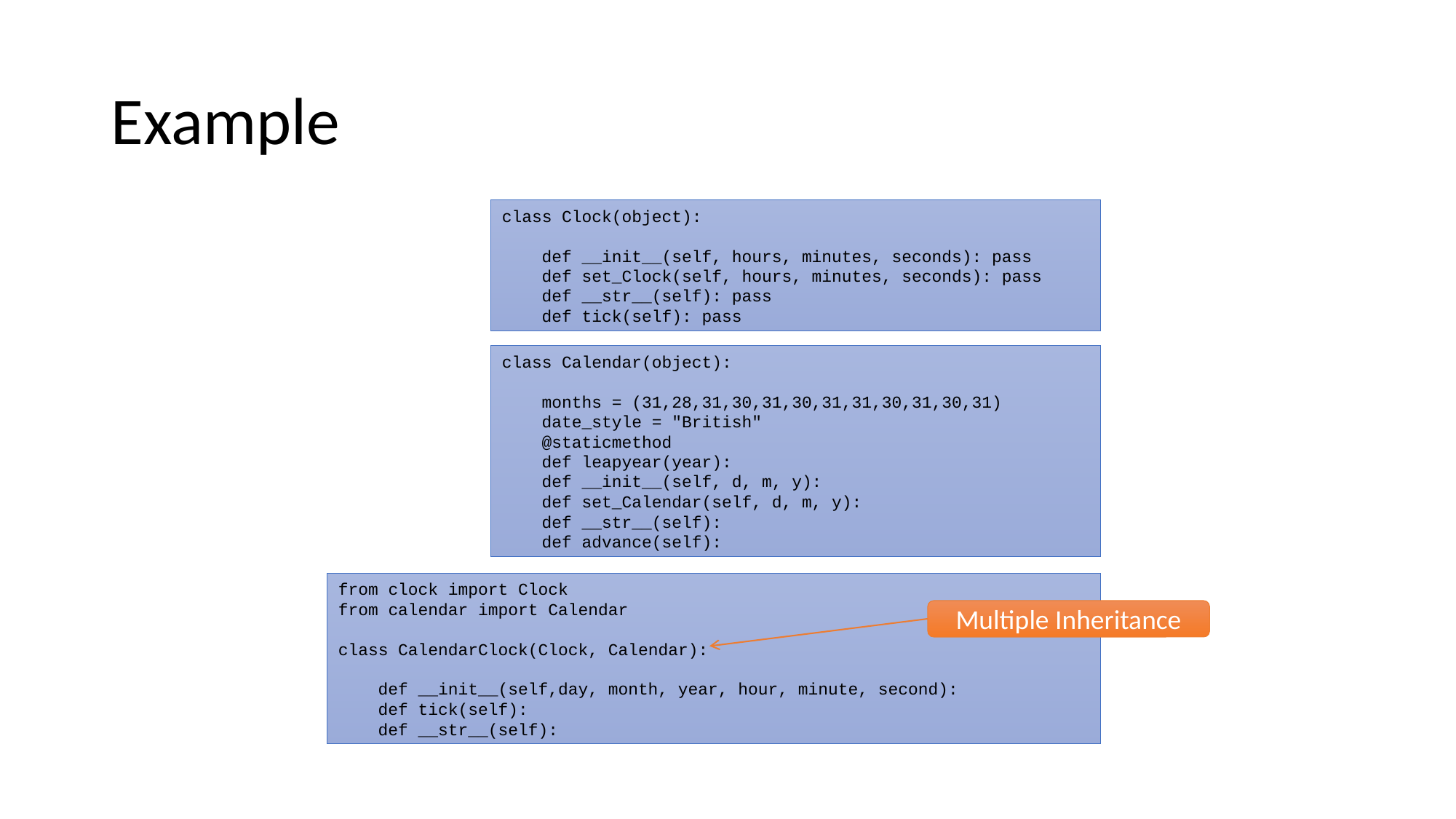

# Example
class Clock(object):

    def __init__(self, hours, minutes, seconds): pass
    def set_Clock(self, hours, minutes, seconds): pass
    def __str__(self): pass
    def tick(self): pass
class Calendar(object):

    months = (31,28,31,30,31,30,31,31,30,31,30,31)
    date_style = "British"
    @staticmethod
    def leapyear(year):
    def __init__(self, d, m, y):
    def set_Calendar(self, d, m, y):
    def __str__(self):
    def advance(self):
from clock import Clock
from calendar import Calendar

class CalendarClock(Clock, Calendar):

    def __init__(self,day, month, year, hour, minute, second):
    def tick(self):
    def __str__(self):
Multiple Inheritance